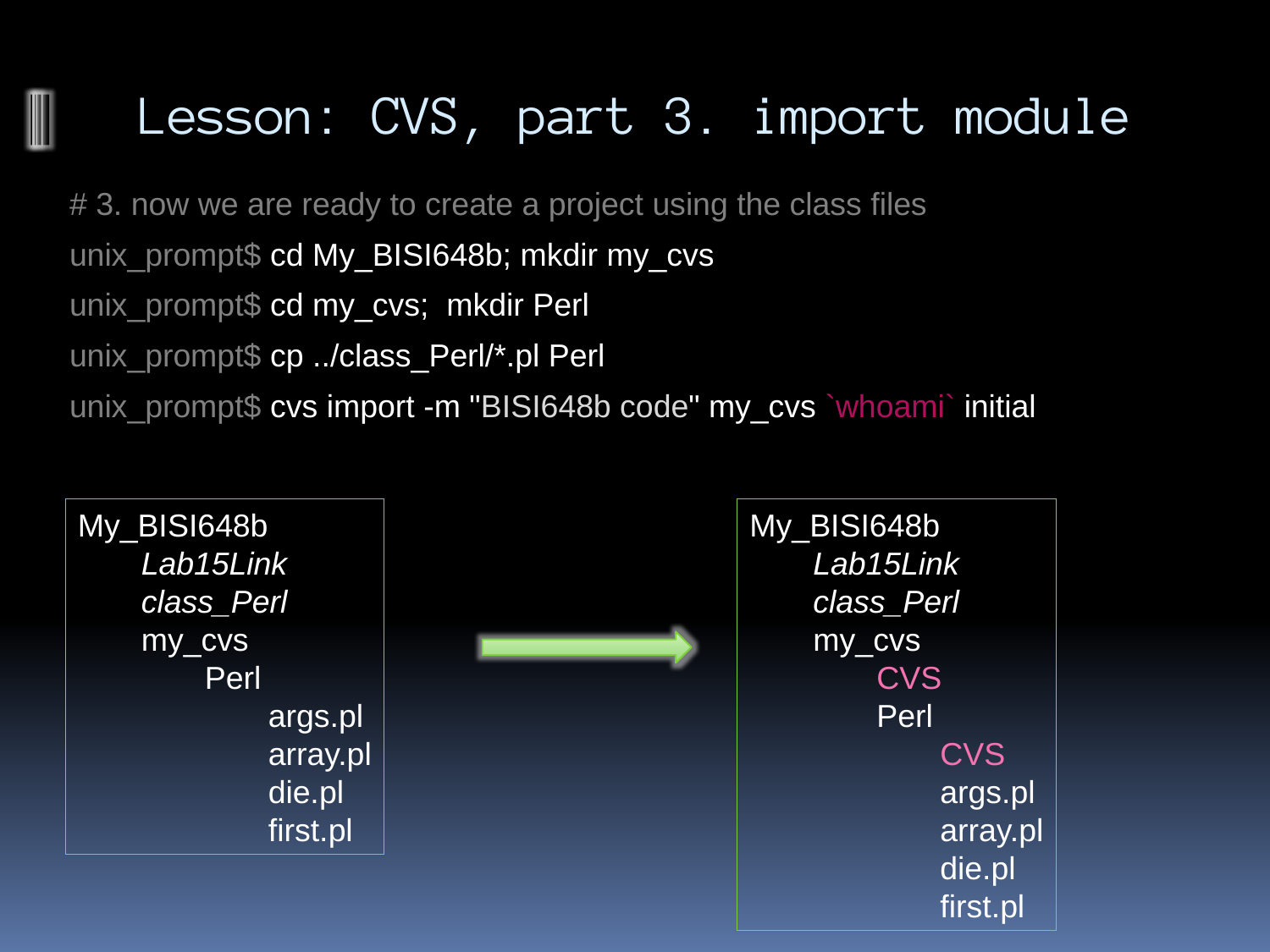

# Lesson: CVS, part 3. import module
# 3. now we are ready to create a project using the class files
unix_prompt$ cd My_BISI648b; mkdir my_cvs
unix_prompt$ cd my_cvs;  mkdir Perl
unix_prompt$ cp ../class_Perl/*.pl Perl
unix_prompt$ cvs import -m "BISI648b code" my_cvs `whoami` initial
My_BISI648b
Lab15Link
class_Perl
my_cvs
Perl
args.pl
array.pl
die.pl
first.pl
My_BISI648b
Lab15Link
class_Perl
my_cvs
CVS
Perl
CVS
args.pl
array.pl
die.pl
first.pl